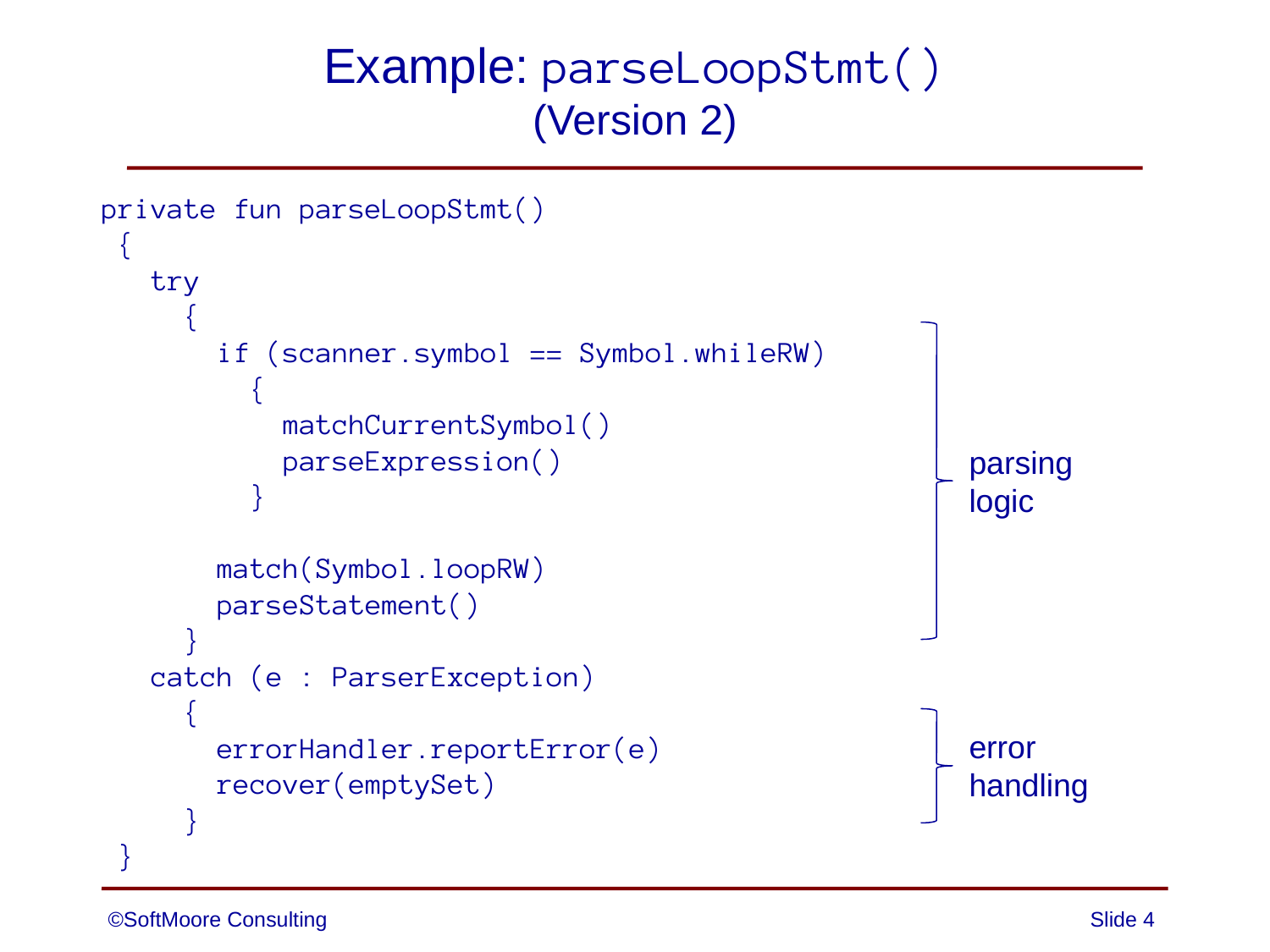

# Example: parseLoopStmt() (Version 2)
private fun parseLoopStmt()
 {
   try
     {
       if (scanner.symbol == Symbol.whileRW)
         {
           matchCurrentSymbol()
           parseExpression()
         }

       match(Symbol.loopRW)
       parseStatement()
     }
   catch (e : ParserException)
     {
       errorHandler.reportError(e)
       recover(emptySet)
     }
 }

parsing
logic

error
handling
©SoftMoore Consulting
Slide 4